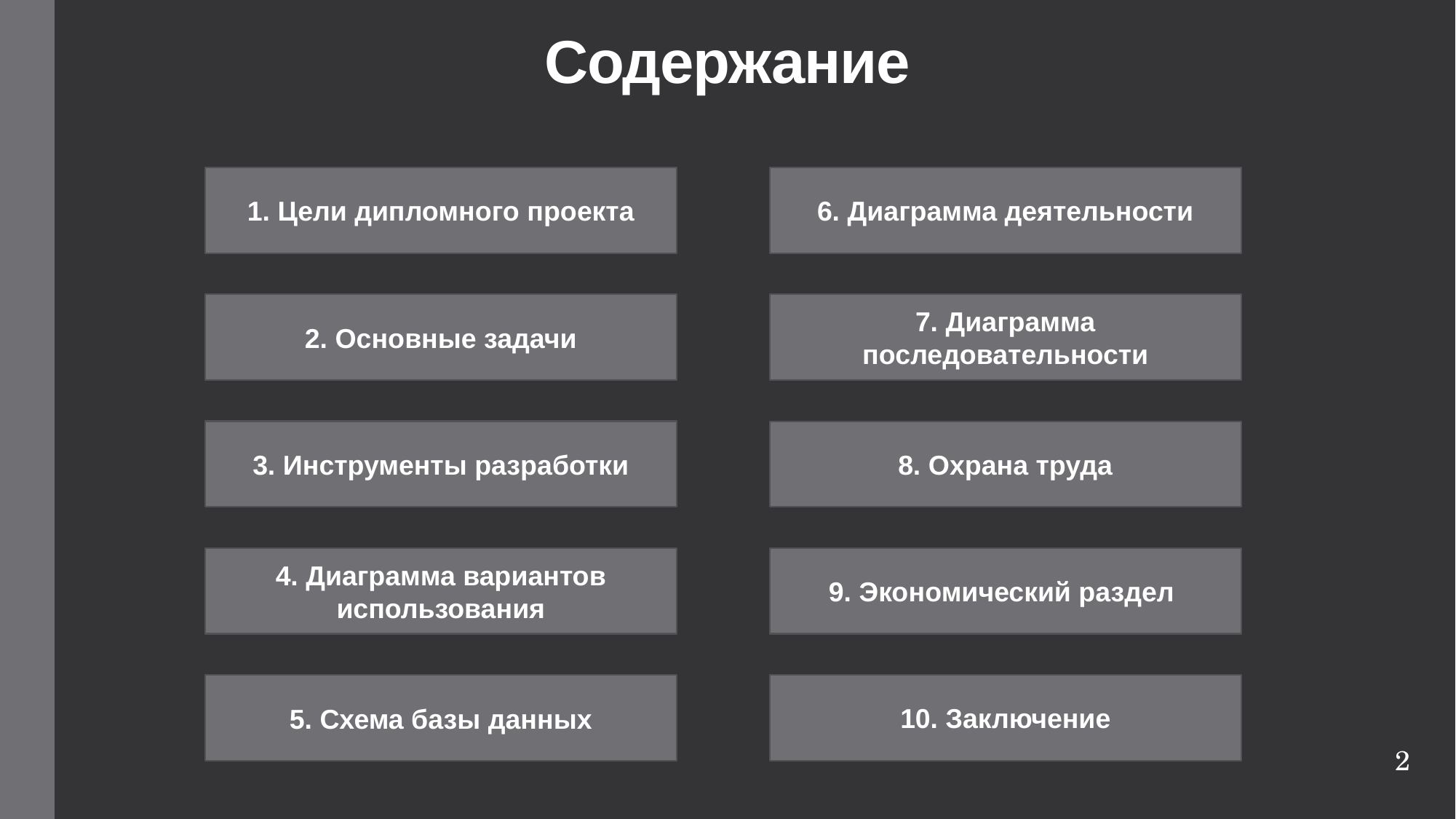

# Содержание
1. Цели дипломного проекта
6. Диаграмма деятельности
2. Основные задачи
7. Диаграмма последовательности
3. Инструменты разработки
8. Охрана труда
9. Экономический раздел
4. Диаграмма вариантов использования
10. Заключение
5. Схема базы данных

2